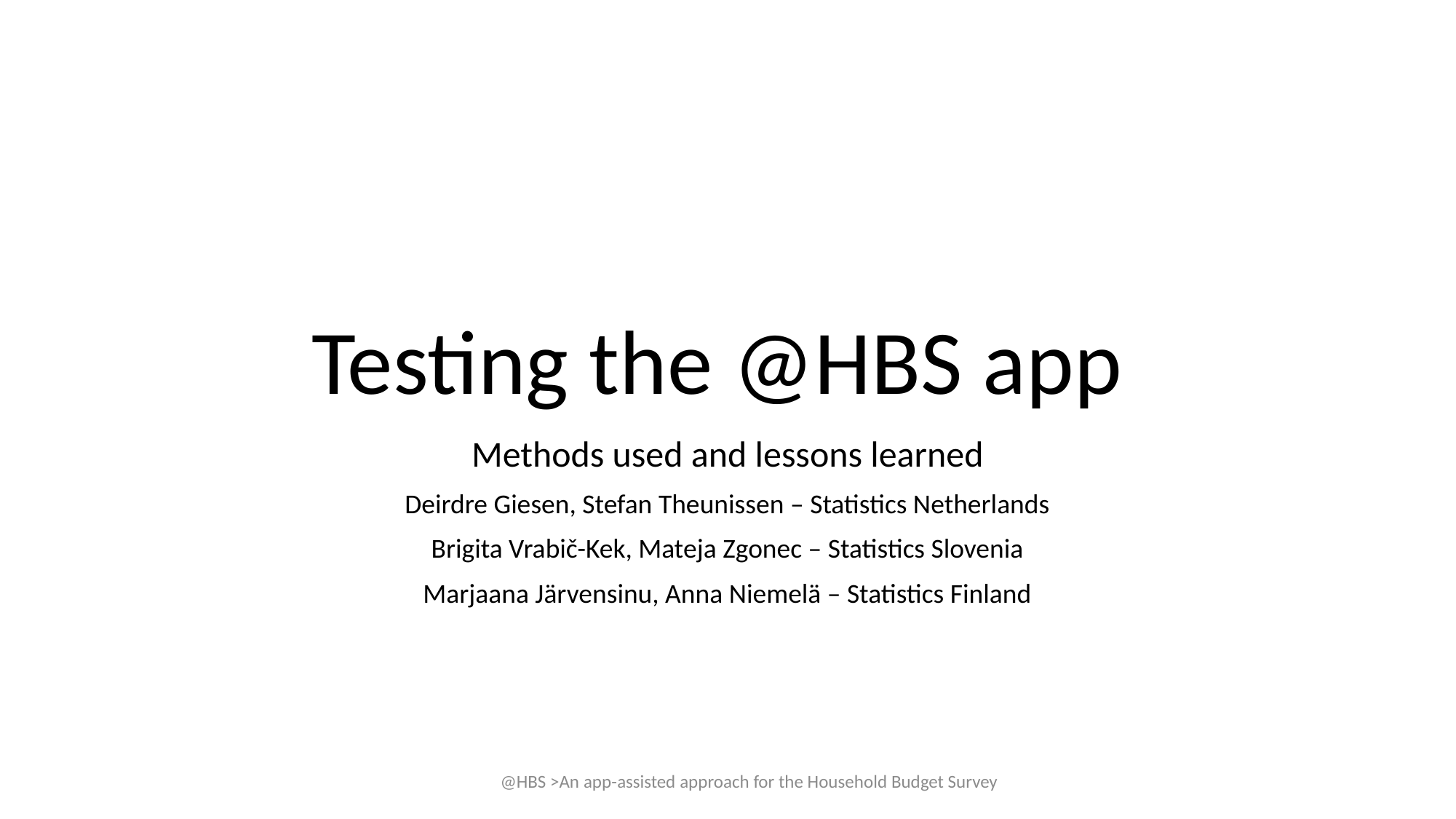

# Testing the @HBS app
Methods used and lessons learned
Deirdre Giesen, Stefan Theunissen – Statistics Netherlands
Brigita Vrabič-Kek, Mateja Zgonec – Statistics Slovenia
Marjaana Järvensinu, Anna Niemelä – Statistics Finland

@HBS >An app-assisted approach for the Household Budget Survey